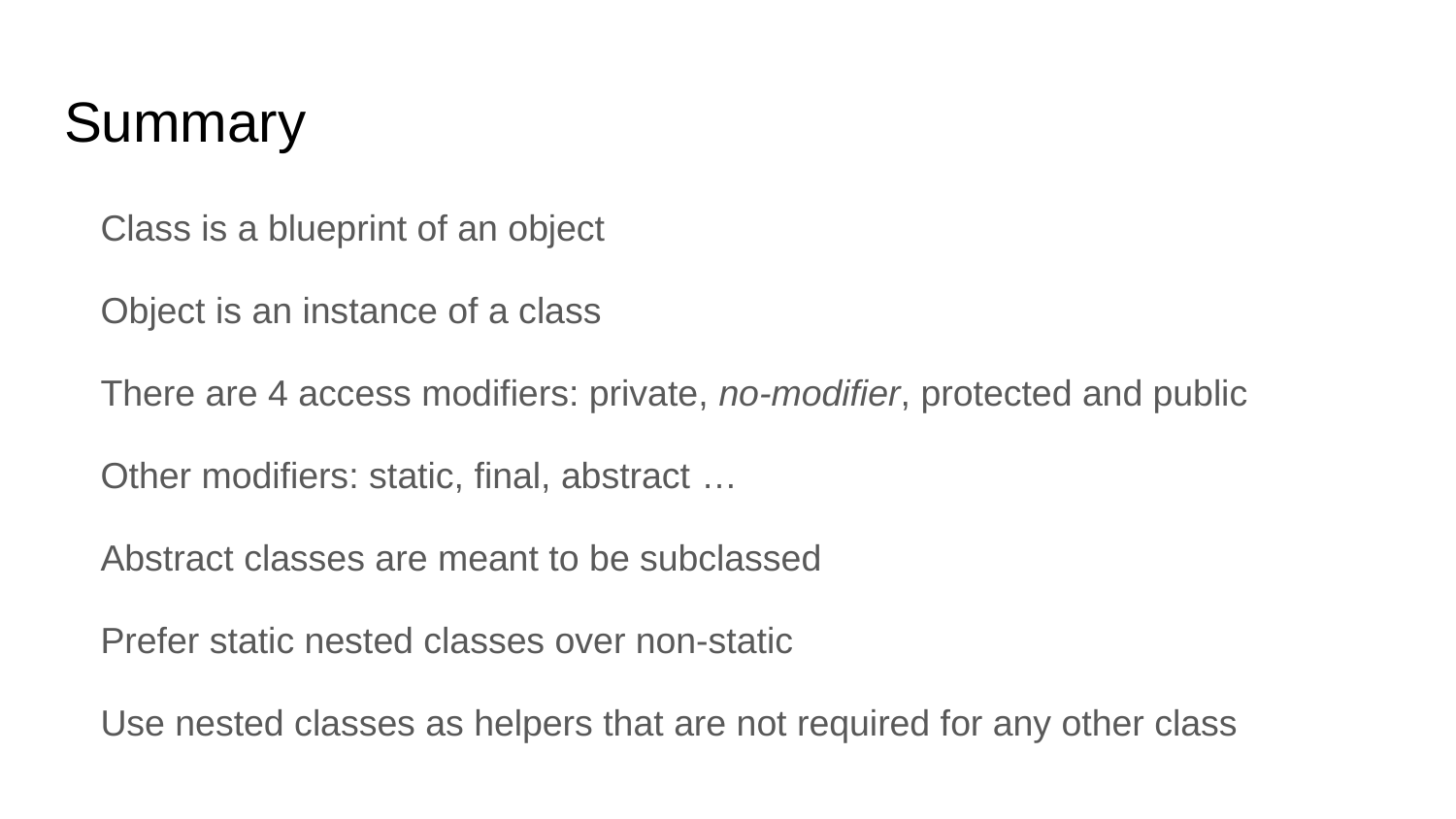

# Summary
Class is a blueprint of an object
Object is an instance of a class
There are 4 access modifiers: private, no-modifier, protected and public
Other modifiers: static, final, abstract …
Abstract classes are meant to be subclassed
Prefer static nested classes over non-static
Use nested classes as helpers that are not required for any other class